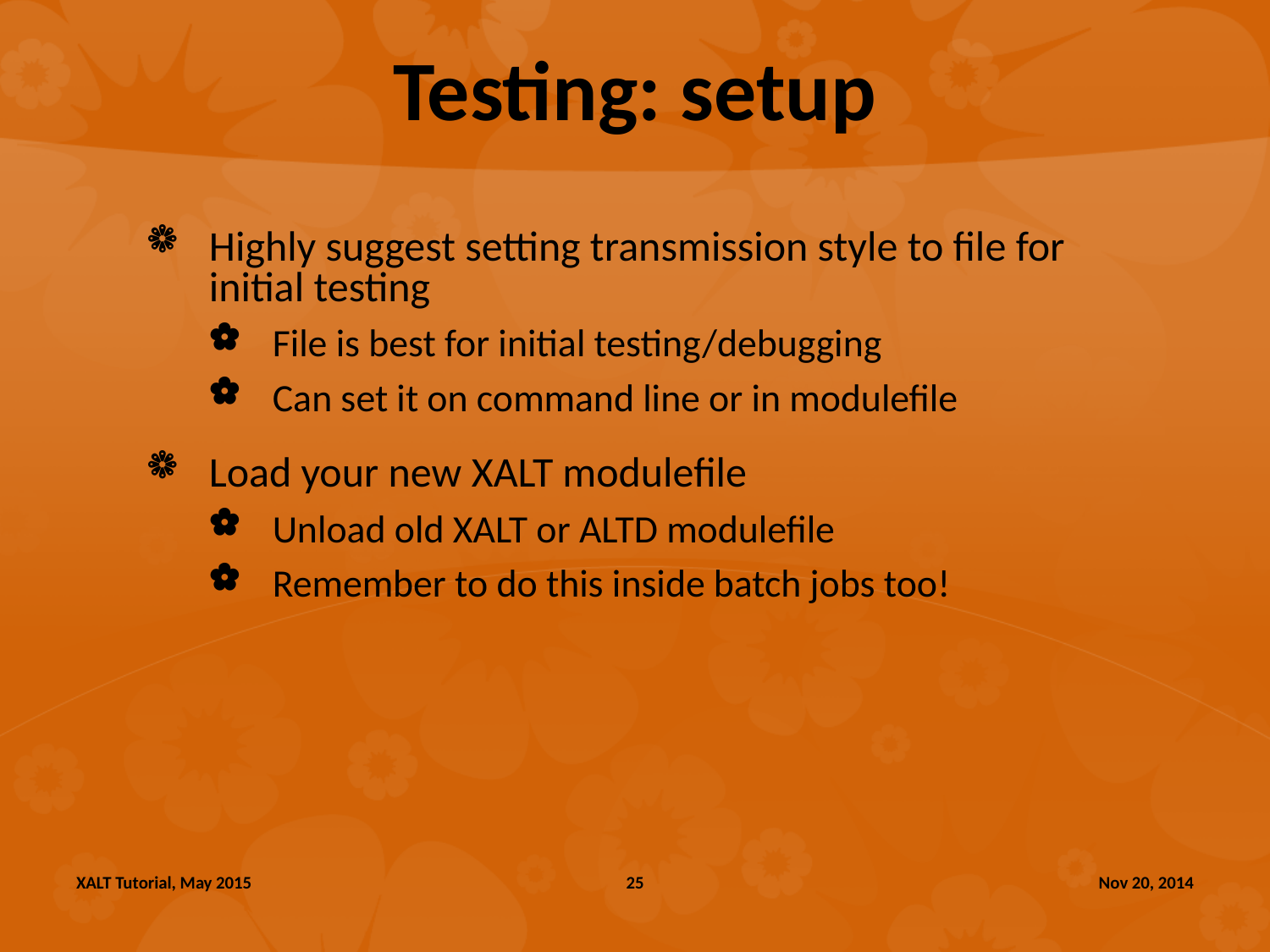

# Testing: setup
Highly suggest setting transmission style to file for initial testing
File is best for initial testing/debugging
Can set it on command line or in modulefile
Load your new XALT modulefile
Unload old XALT or ALTD modulefile
Remember to do this inside batch jobs too!
XALT Tutorial, May 2015
25
Nov 20, 2014